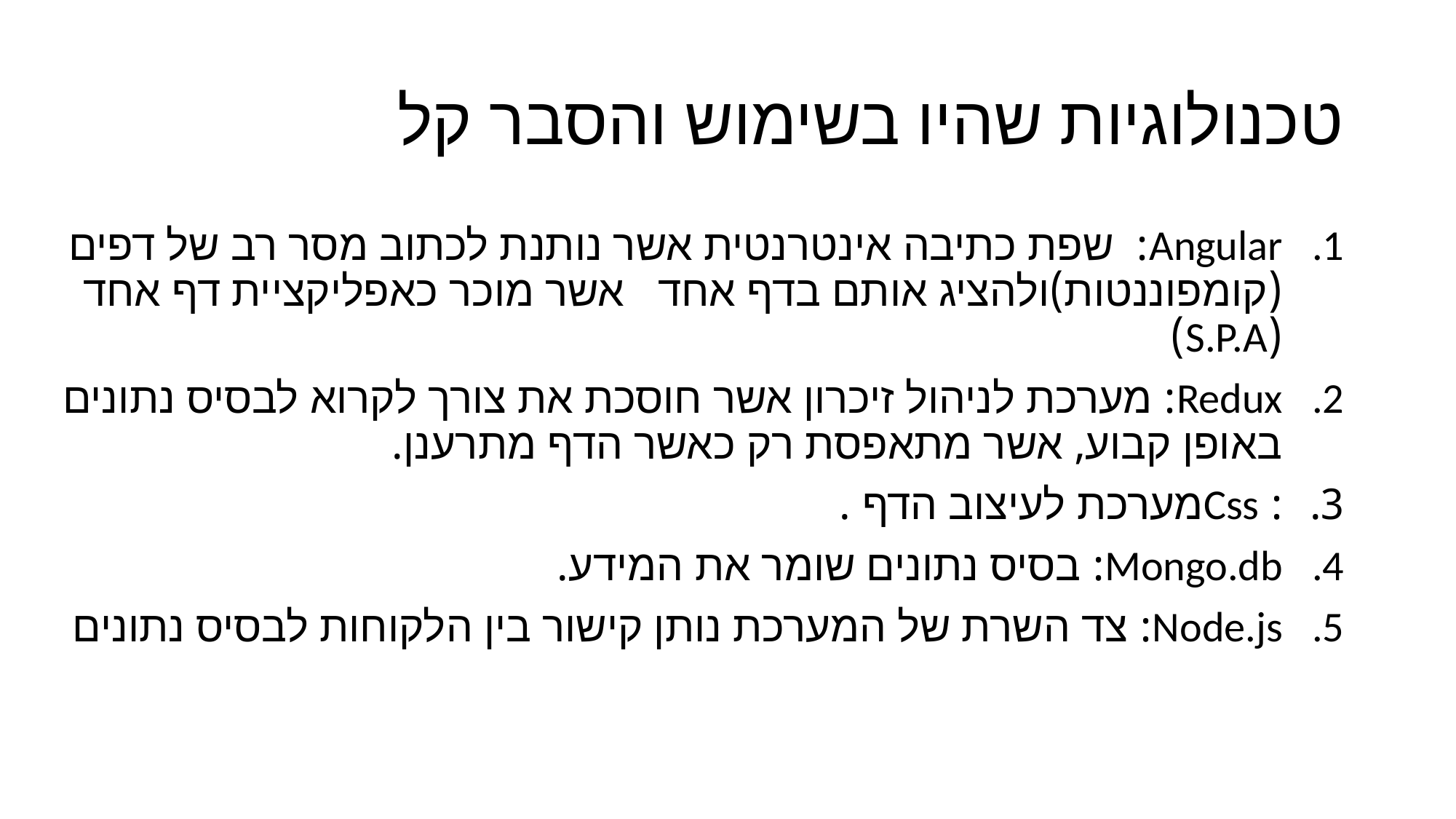

# טכנולוגיות שהיו בשימוש והסבר קל
Angular:  שפת כתיבה אינטרנטית אשר נותנת לכתוב מסר רב של דפים (קומפוננטות)ולהציג אותם בדף אחד   אשר מוכר כאפליקציית דף אחד (S.P.A)
Redux: מערכת לניהול זיכרון אשר חוסכת את צורך לקרוא לבסיס נתונים באופן קבוע, אשר מתאפסת רק כאשר הדף מתרענן.
: Cssמערכת לעיצוב הדף .
Mongo.db: בסיס נתונים שומר את המידע.
Node.js: צד השרת של המערכת נותן קישור בין הלקוחות לבסיס נתונים